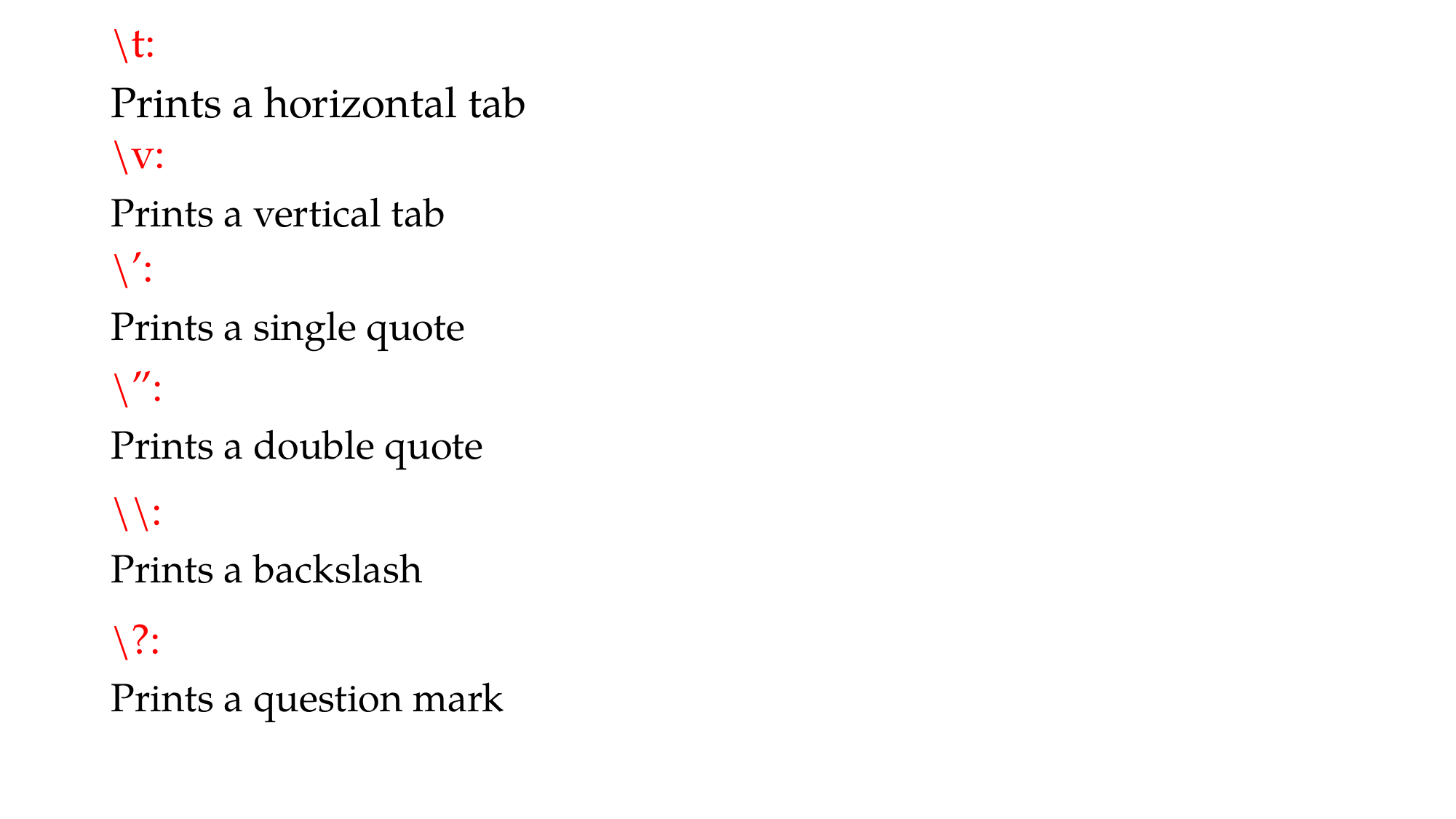

# \t:
Prints a horizontal tab
\v:
Prints a vertical tab
\’:
Prints a single quote
\”:
Prints a double quote
\\:
Prints a backslash
\?:
Prints a question mark